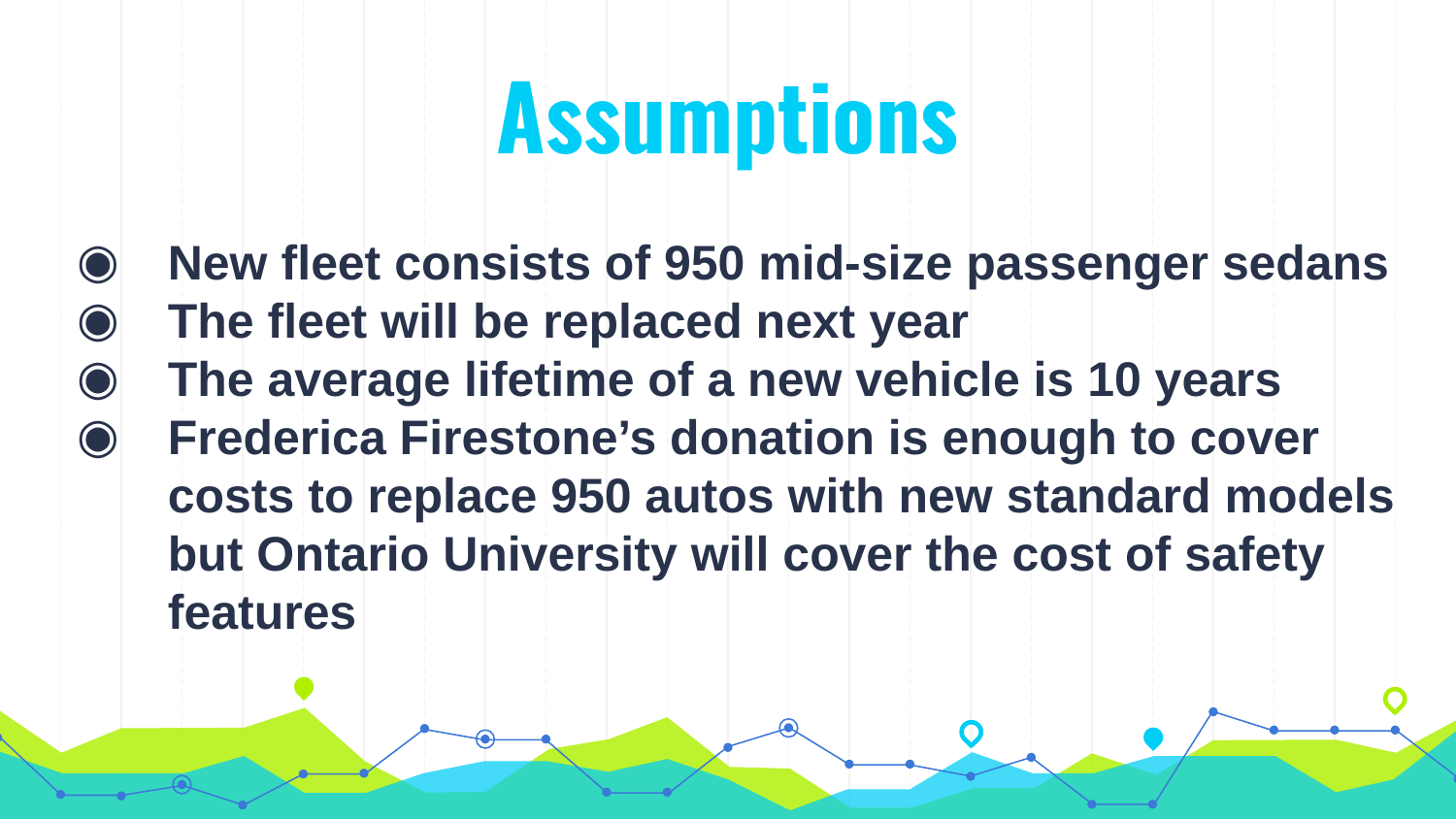

Assumptions
New fleet consists of 950 mid-size passenger sedans
The fleet will be replaced next year
The average lifetime of a new vehicle is 10 years
Frederica Firestone’s donation is enough to cover costs to replace 950 autos with new standard models but Ontario University will cover the cost of safety features